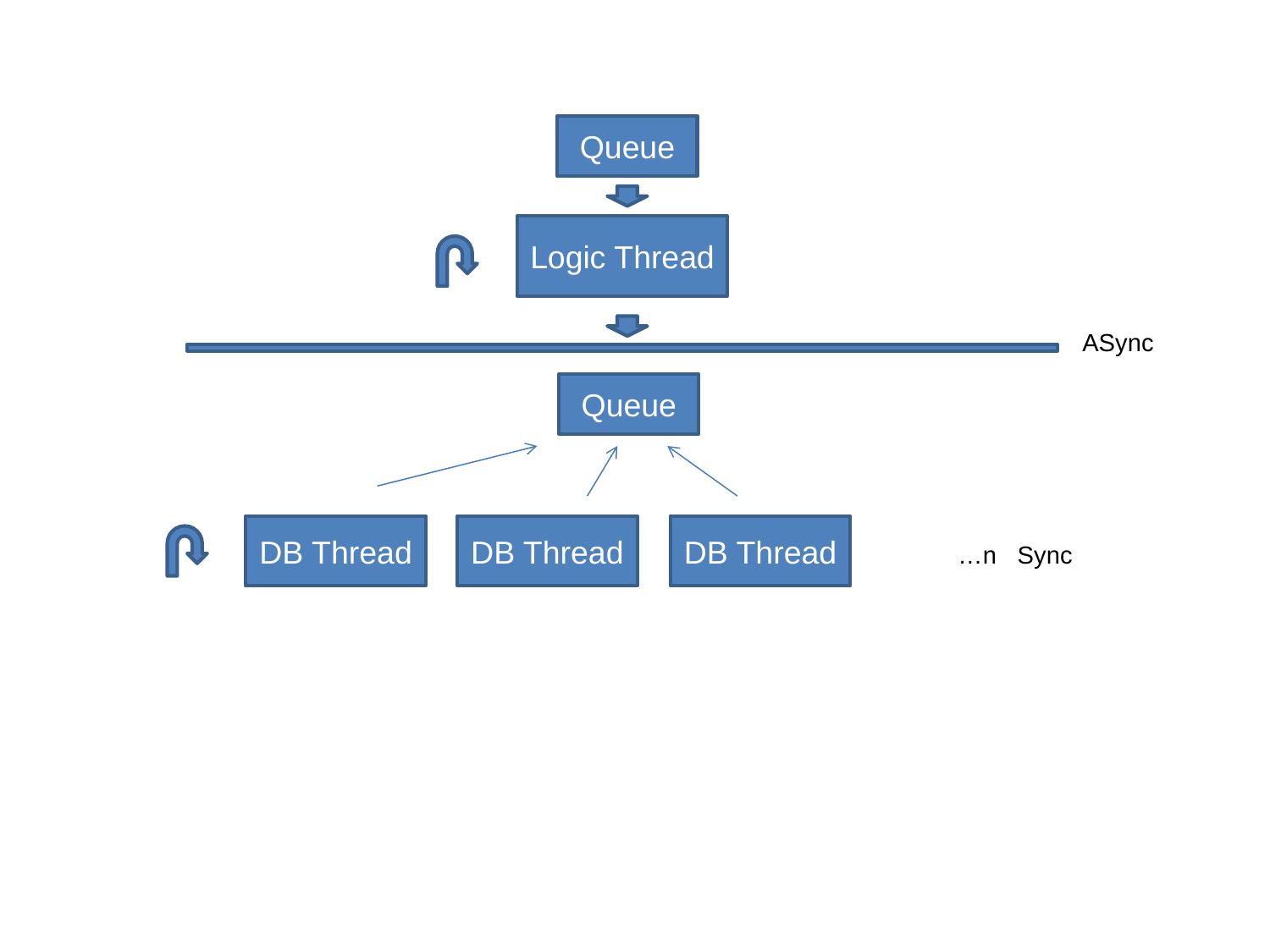

Queue

Logic Thread

ASync

Queue
DB Thread
DB Thread
DB Thread

…n   Sync